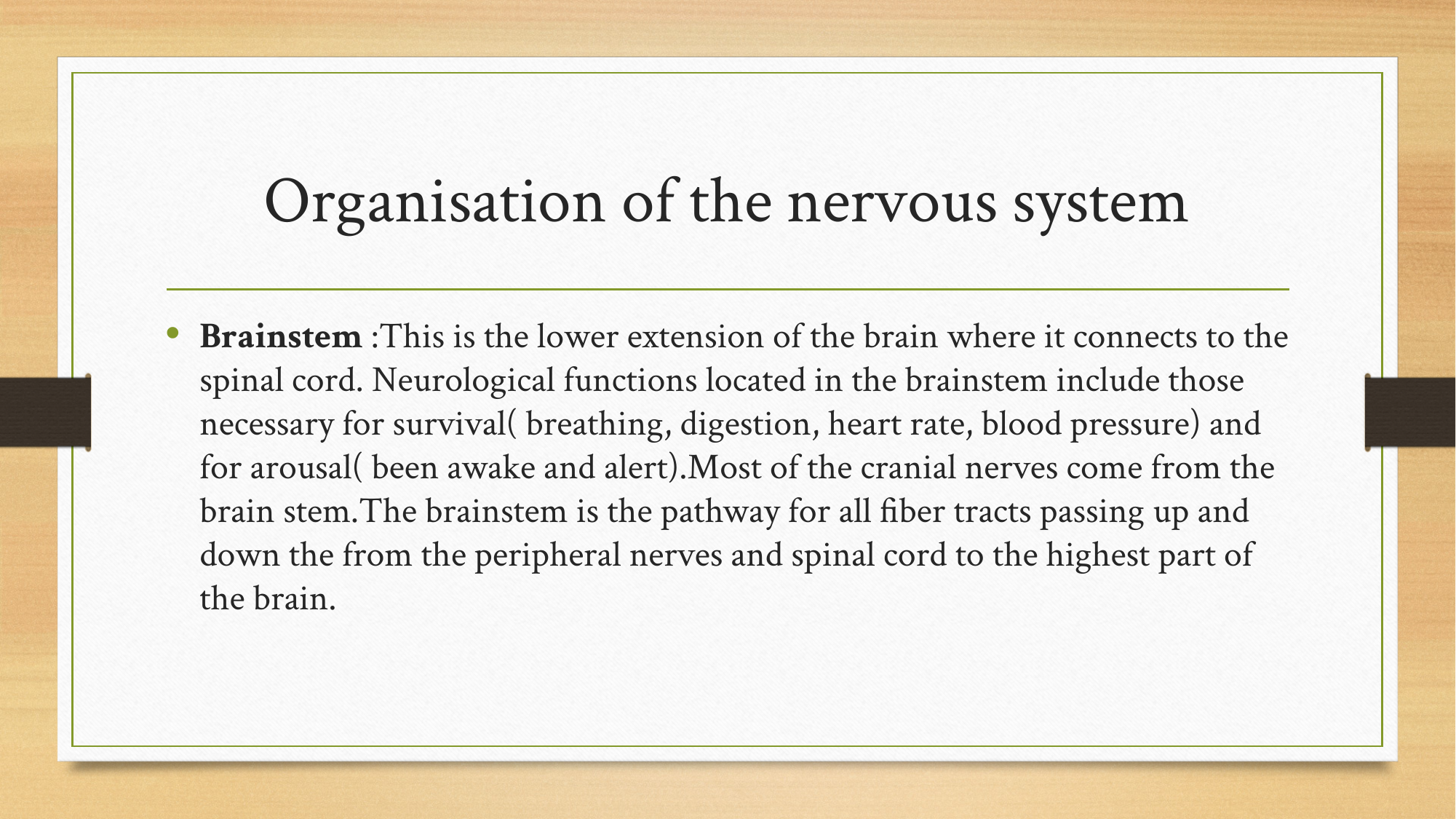

# Organisation of the nervous system
Brainstem :This is the lower extension of the brain where it connects to the spinal cord. Neurological functions located in the brainstem include those necessary for survival( breathing, digestion, heart rate, blood pressure) and for arousal( been awake and alert).Most of the cranial nerves come from the brain stem.The brainstem is the pathway for all fiber tracts passing up and down the from the peripheral nerves and spinal cord to the highest part of the brain.